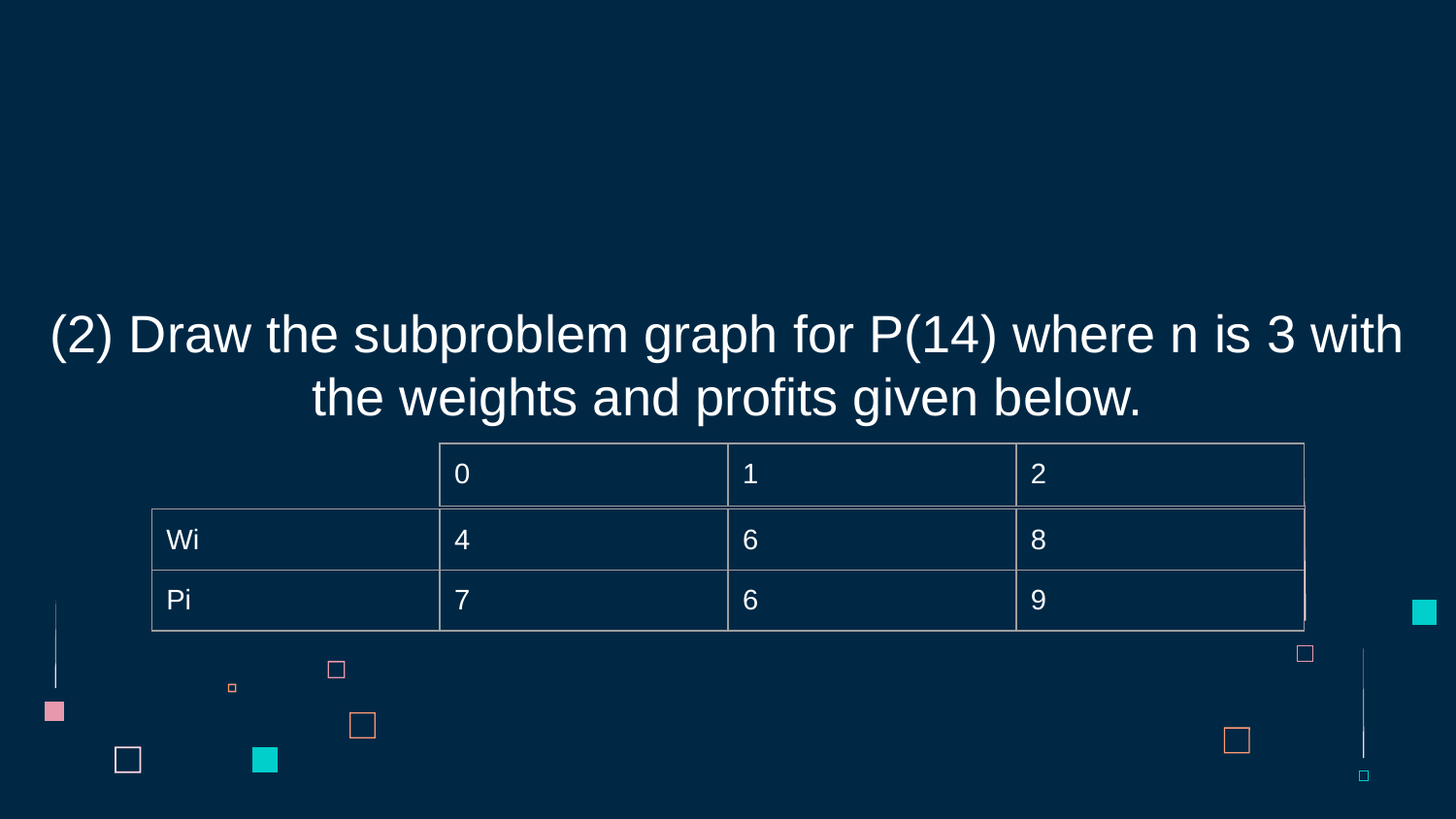

# (2) Draw the subproblem graph for P(14) where n is 3 with the weights and profits given below.
| 0 | 1 | 2 |
| --- | --- | --- |
| Wi | 4 | 6 | 8 |
| --- | --- | --- | --- |
| Pi | 7 | 6 | 9 |